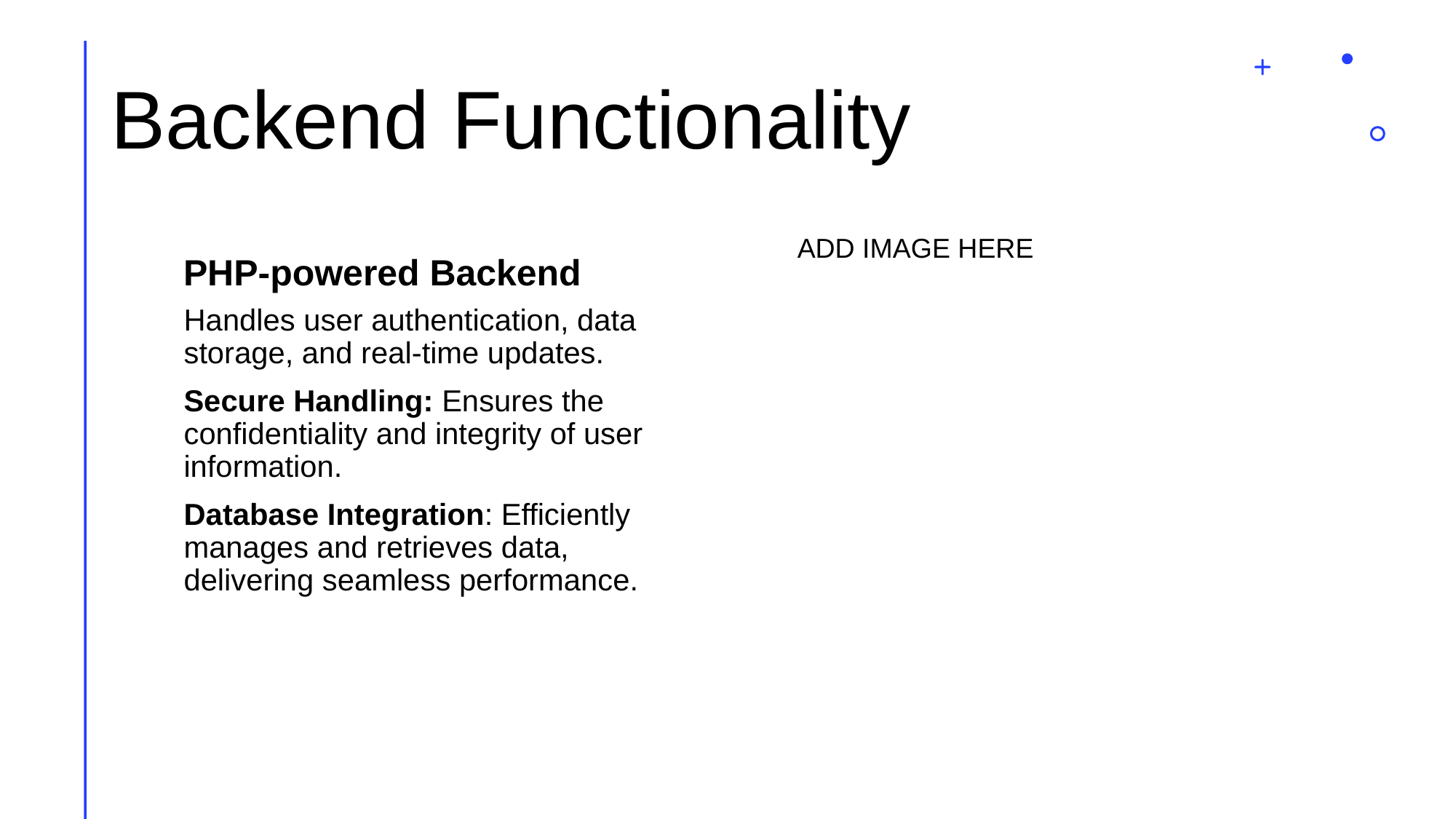

# Backend Functionality
PHP-powered Backend
ADD IMAGE HERE
Handles user authentication, data storage, and real-time updates.
Secure Handling: Ensures the confidentiality and integrity of user information.
Database Integration: Efficiently manages and retrieves data, delivering seamless performance.